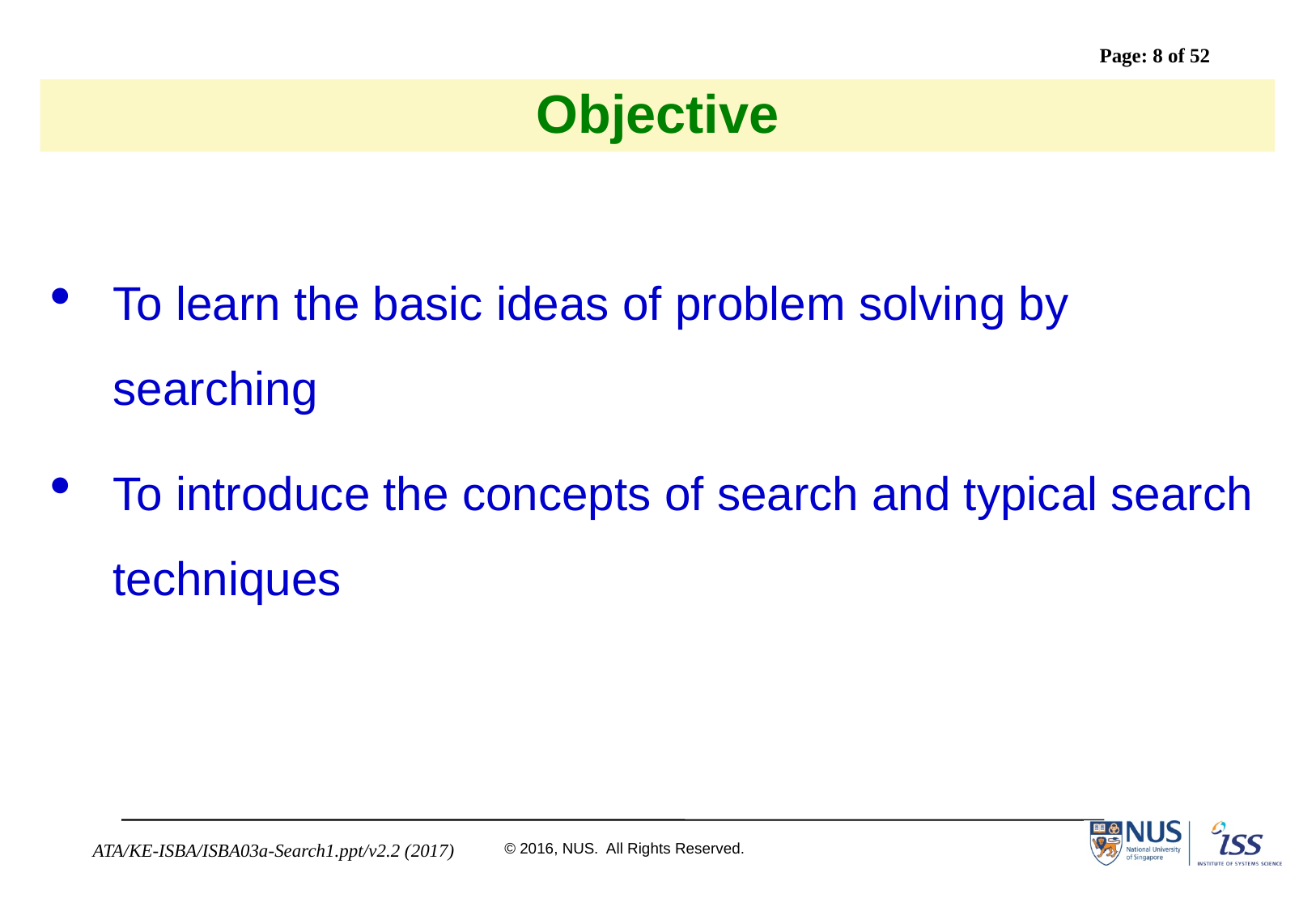

# Objective

To learn the basic ideas of problem solving by searching
To introduce the concepts of search and typical search techniques